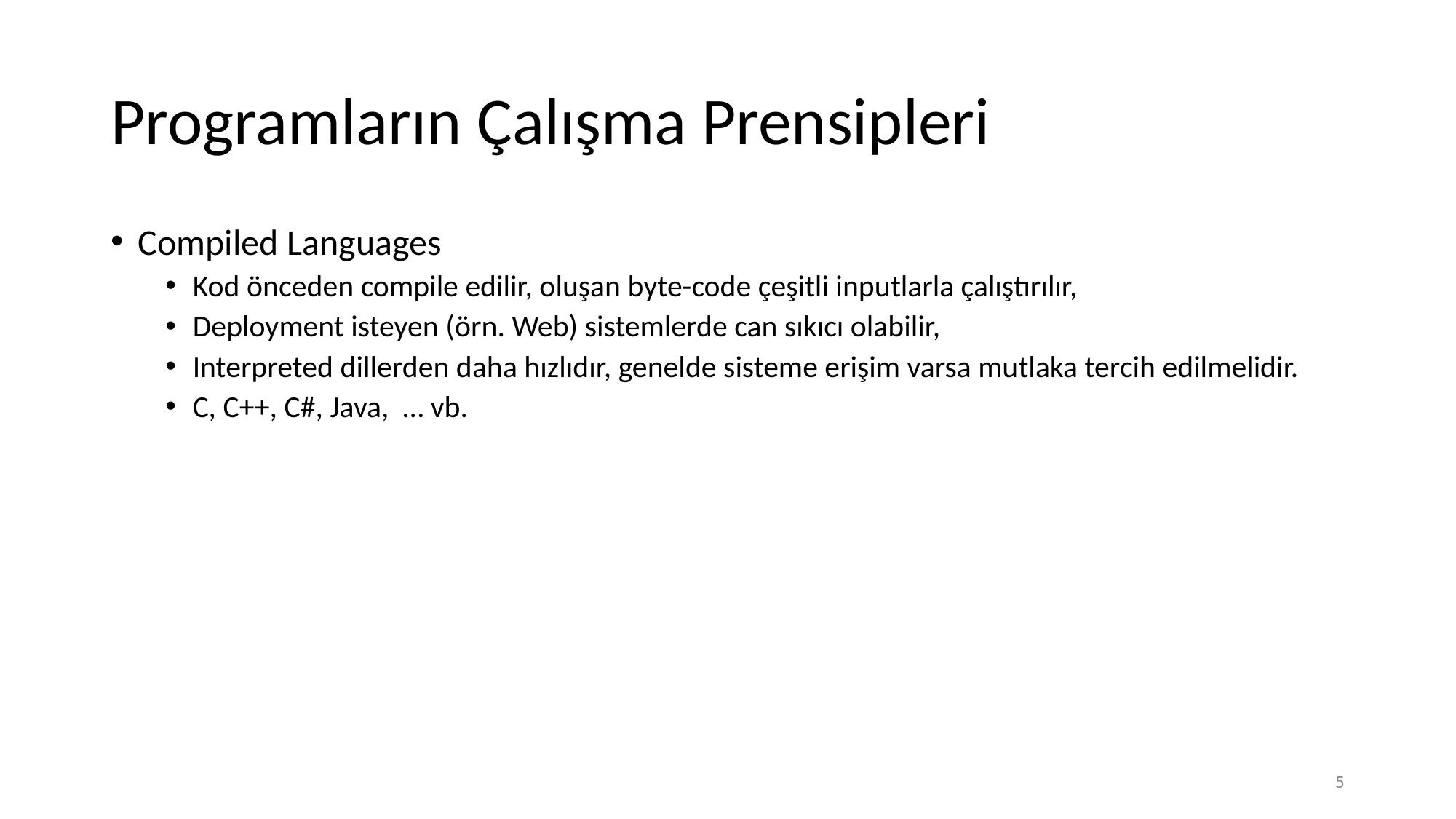

Programların Çalışma Prensipleri
Compiled Languages
Kod önceden compile edilir, oluşan byte-code çeşitli inputlarla çalıştırılır,
Deployment isteyen (örn. Web) sistemlerde can sıkıcı olabilir,
Interpreted dillerden daha hızlıdır, genelde sisteme erişim varsa mutlaka tercih edilmelidir.
C, C++, C#, Java,  … vb.
5